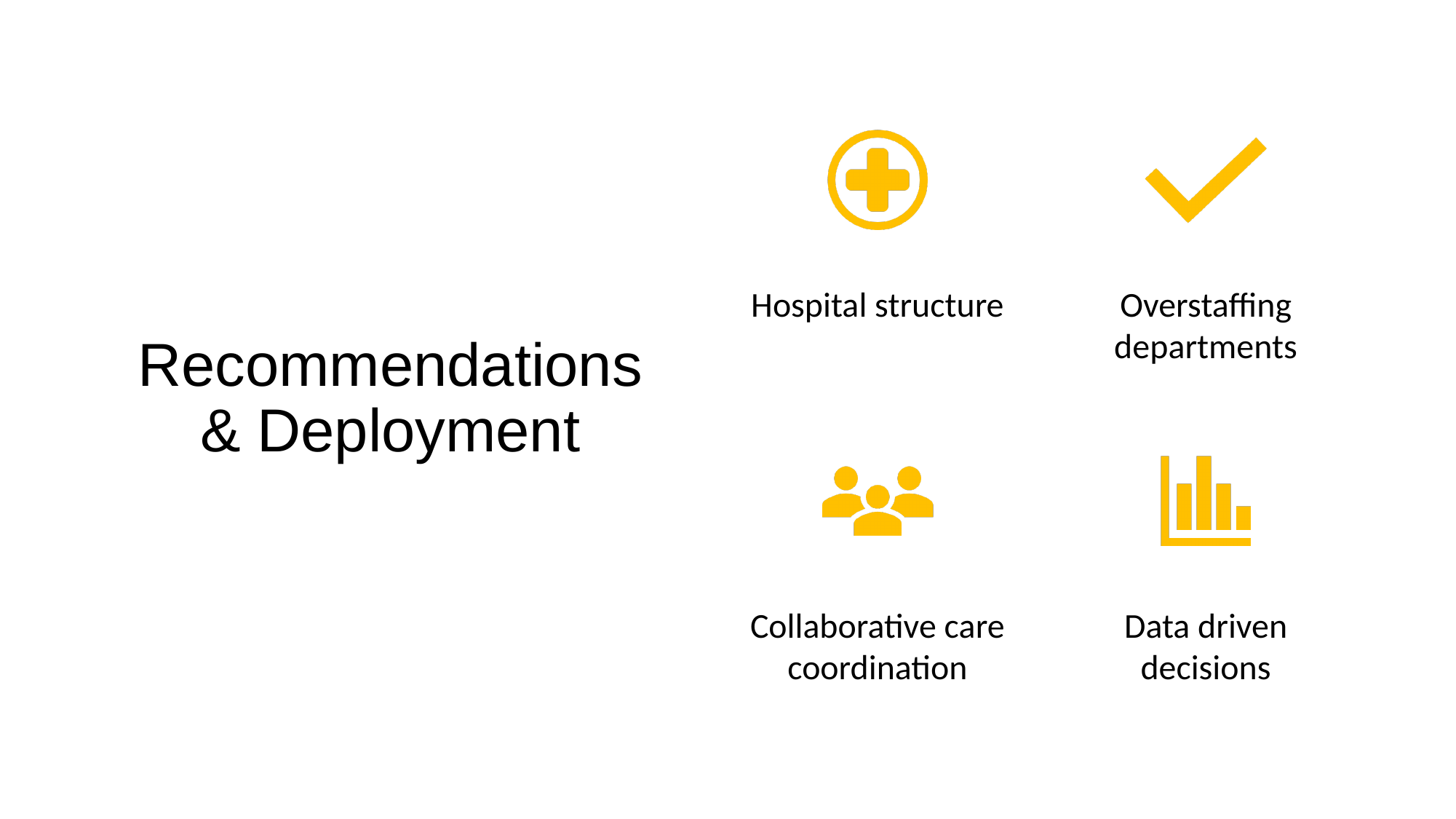

# Recommendations & Deployment
Hospital structure
Overstaffing departments
Collaborative care coordination
Data driven decisions